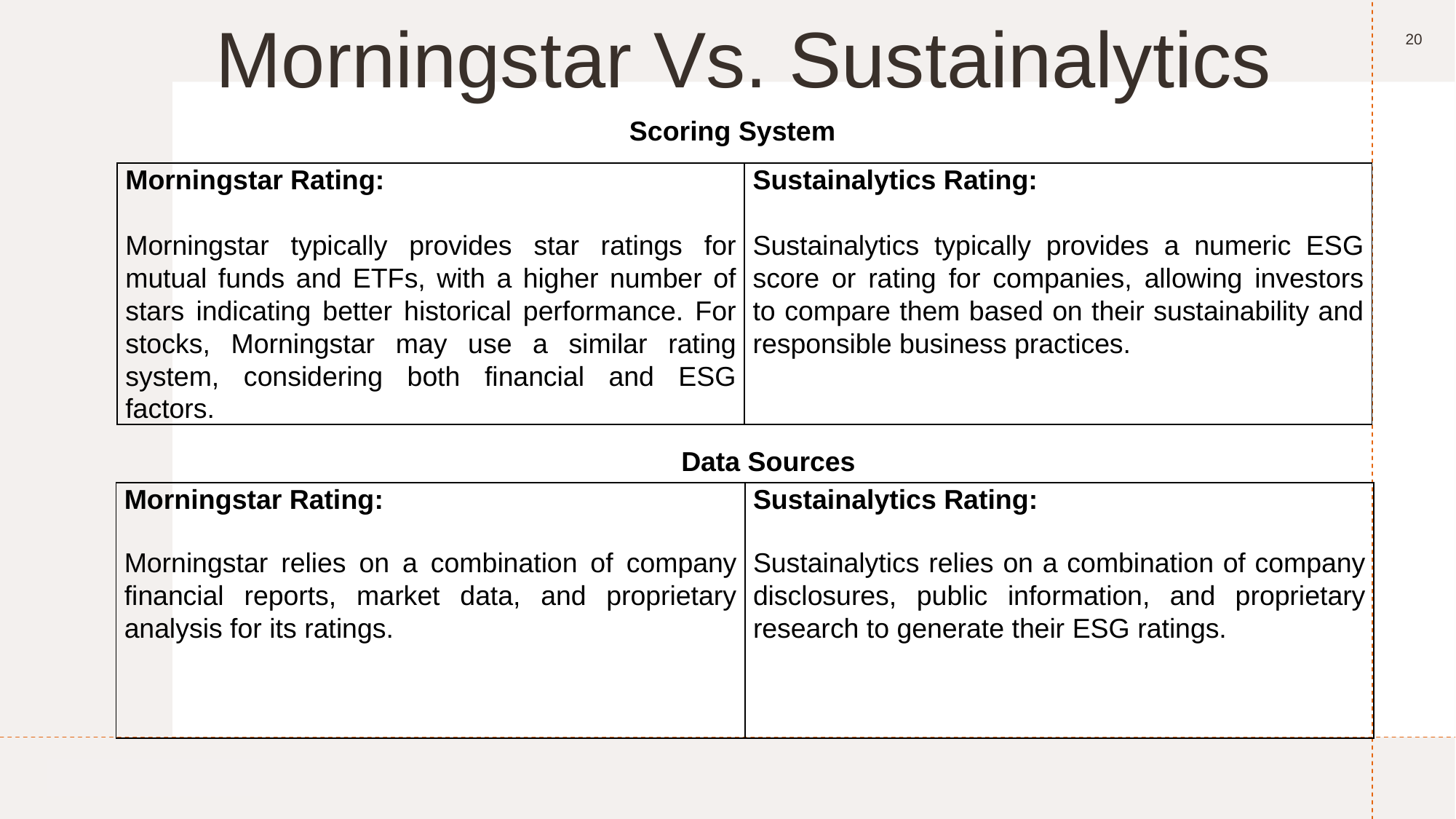

20
# Morningstar Vs. Sustainalytics
Scoring System
| Morningstar Rating: Morningstar typically provides star ratings for mutual funds and ETFs, with a higher number of stars indicating better historical performance. For stocks, Morningstar may use a similar rating system, considering both financial and ESG factors. | Sustainalytics Rating: Sustainalytics typically provides a numeric ESG score or rating for companies, allowing investors to compare them based on their sustainability and responsible business practices. |
| --- | --- |
Data Sources
| Morningstar Rating: Morningstar relies on a combination of company financial reports, market data, and proprietary analysis for its ratings. | Sustainalytics Rating: Sustainalytics relies on a combination of company disclosures, public information, and proprietary research to generate their ESG ratings. |
| --- | --- |
Monday, April 15, 2024